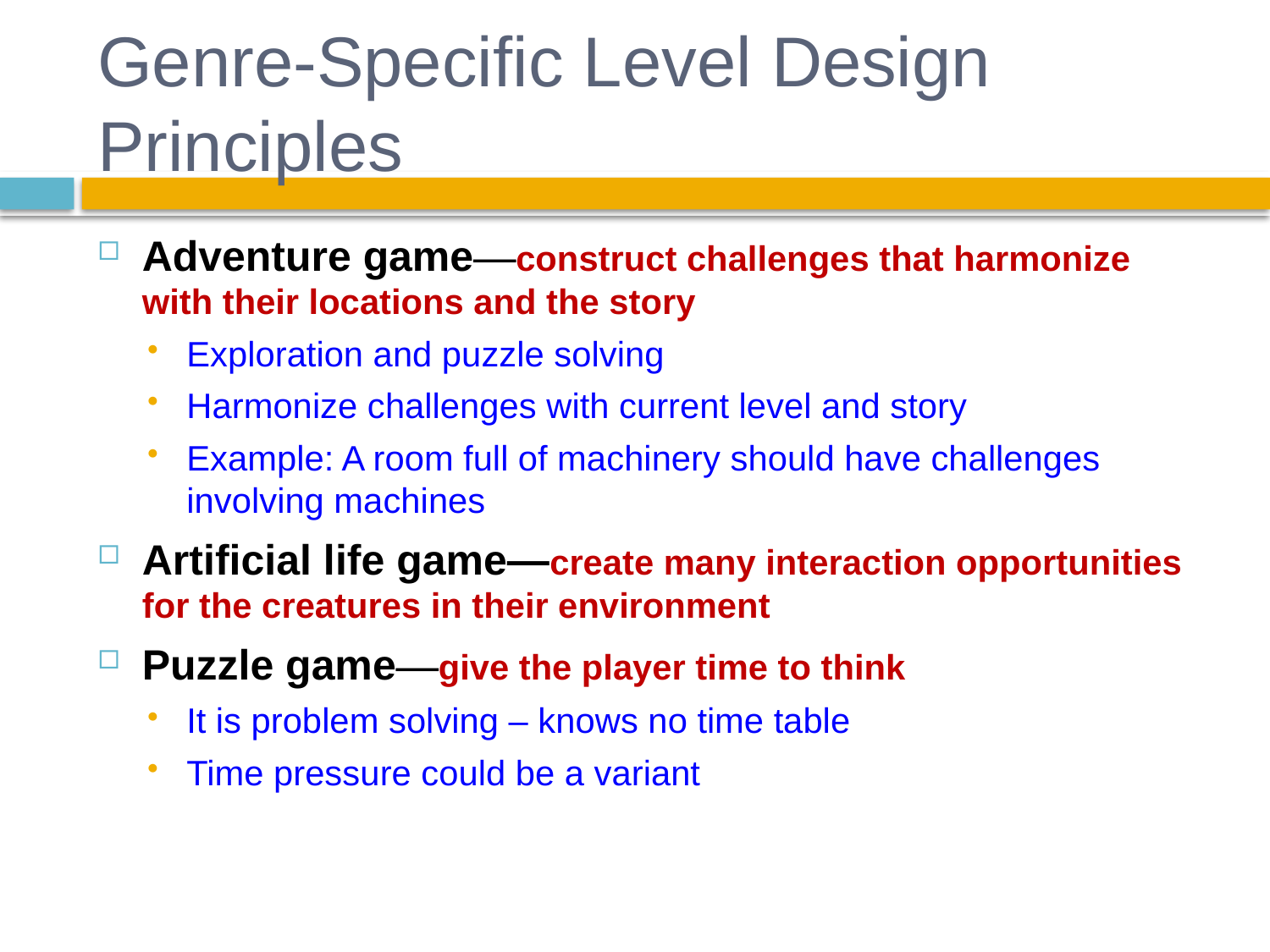

# Genre-Specific Level Design Principles
Adventure game—construct challenges that harmonize with their locations and the story
Exploration and puzzle solving
Harmonize challenges with current level and story
Example: A room full of machinery should have challenges involving machines
Artificial life game—create many interaction opportunities for the creatures in their environment
Puzzle game—give the player time to think
It is problem solving – knows no time table
Time pressure could be a variant